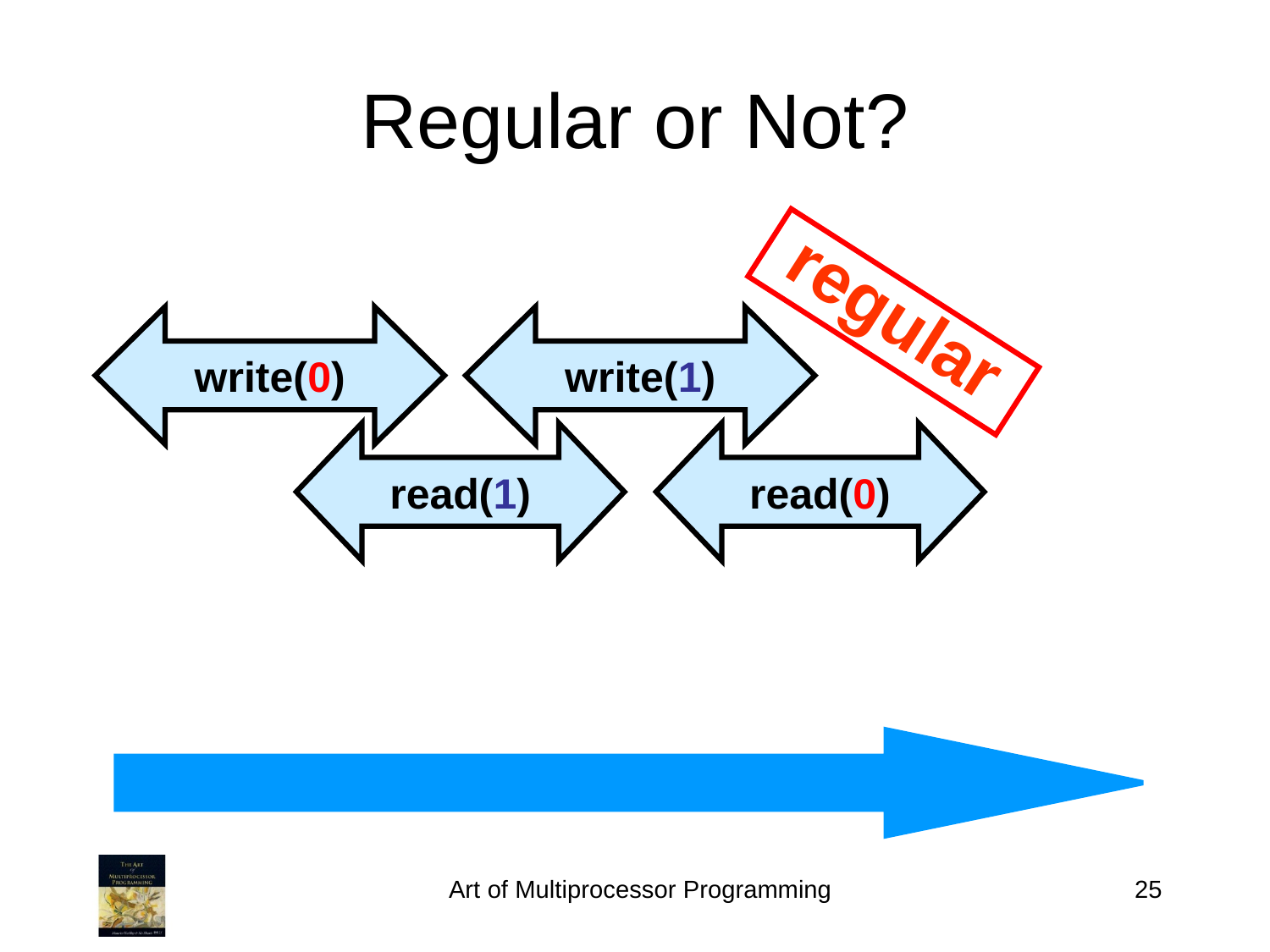

Regular or Not?
regular
write(0)
write(1)
read(1)
read(0)

Art of Multiprocessor Programming
25